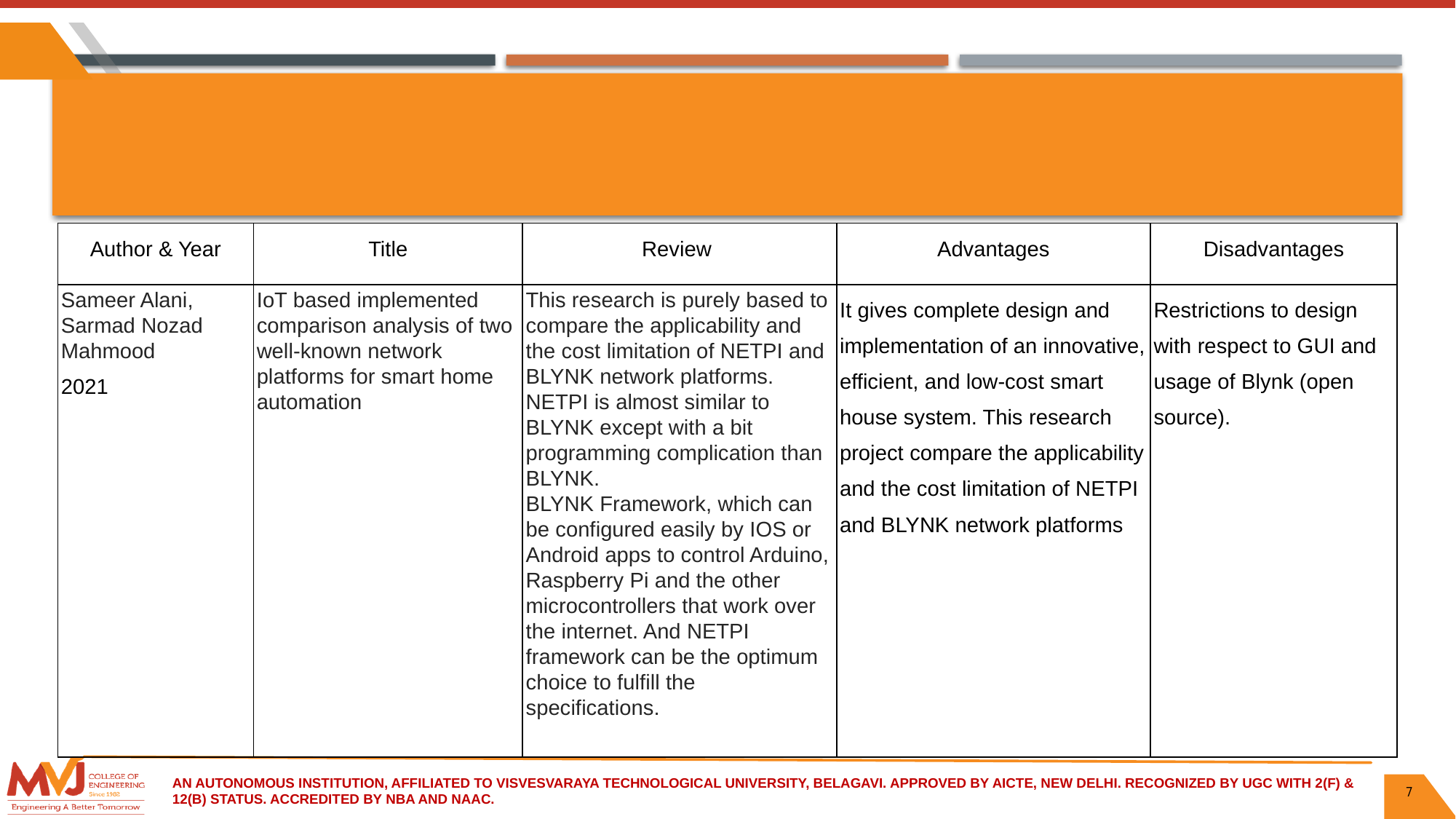

| Author & Year | Title | Review | Advantages | Disadvantages |
| --- | --- | --- | --- | --- |
| Sameer Alani, Sarmad Nozad Mahmood 2021 | IoT based implemented comparison analysis of two well-known network platforms for smart home automation | This research is purely based to compare the applicability and the cost limitation of NETPI and BLYNK network platforms. NETPI is almost similar to BLYNK except with a bit programming complication than BLYNK. BLYNK Framework, which can be configured easily by IOS or Android apps to control Arduino, Raspberry Pi and the other microcontrollers that work over the internet. And NETPI framework can be the optimum choice to fulfill the specifications. | It gives complete design and implementation of an innovative, efficient, and low-cost smart house system. This research project compare the applicability and the cost limitation of NETPI and BLYNK network platforms | Restrictions to design with respect to GUI and usage of Blynk (open source). |
An Autonomous Institution, Affiliated to Visvesvaraya Technological University, Belagavi. Approved By AICTE, New Delhi. Recognized by UGC with 2(f) & 12(B) status. Accredited by NBA and NAAC.
7